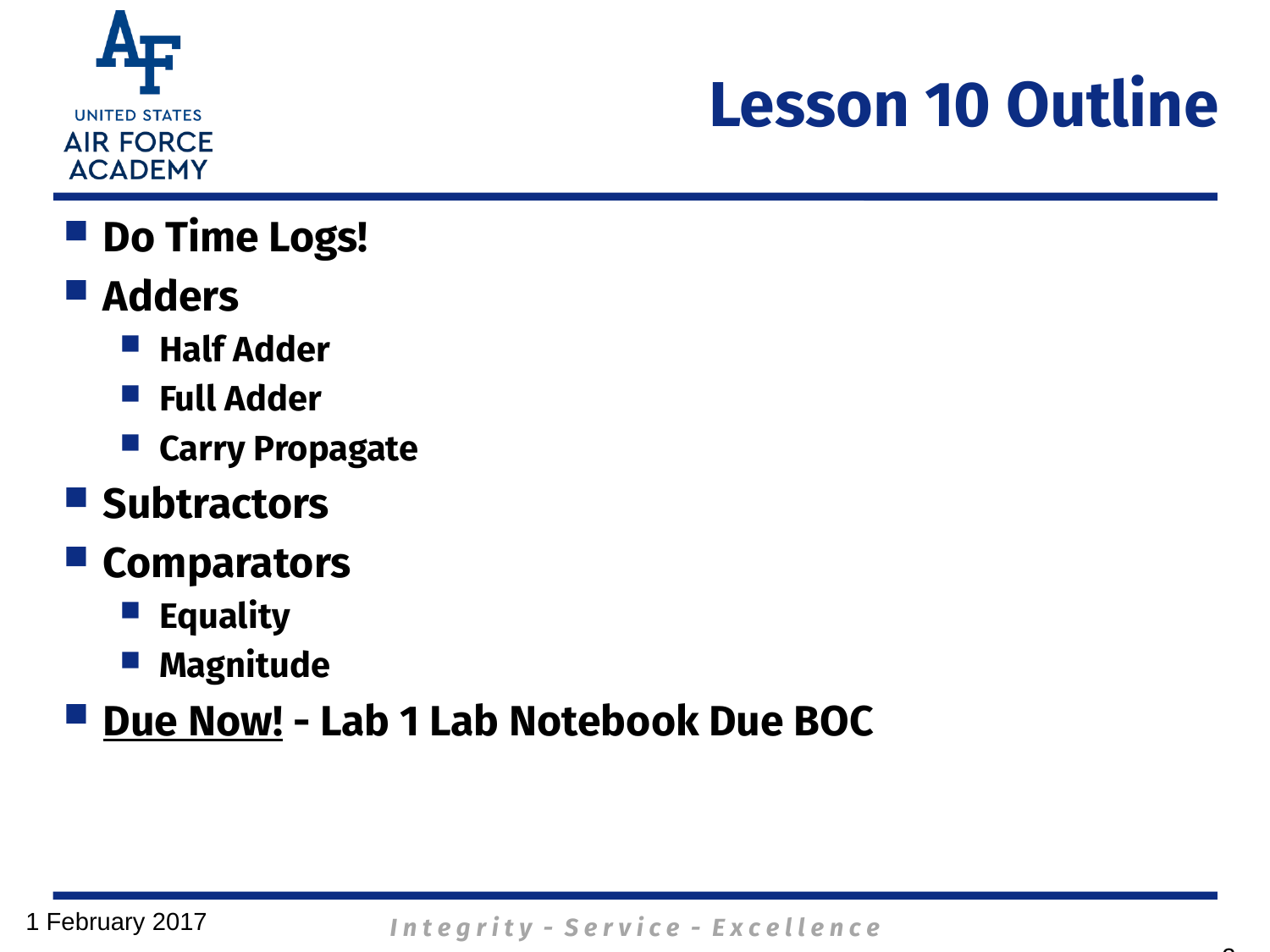

# Lesson 10 Outline
Do Time Logs!
Adders
Half Adder
Full Adder
Carry Propagate
Subtractors
Comparators
Equality
Magnitude
Due Now! - Lab 1 Lab Notebook Due BOC

1 February 2017

2